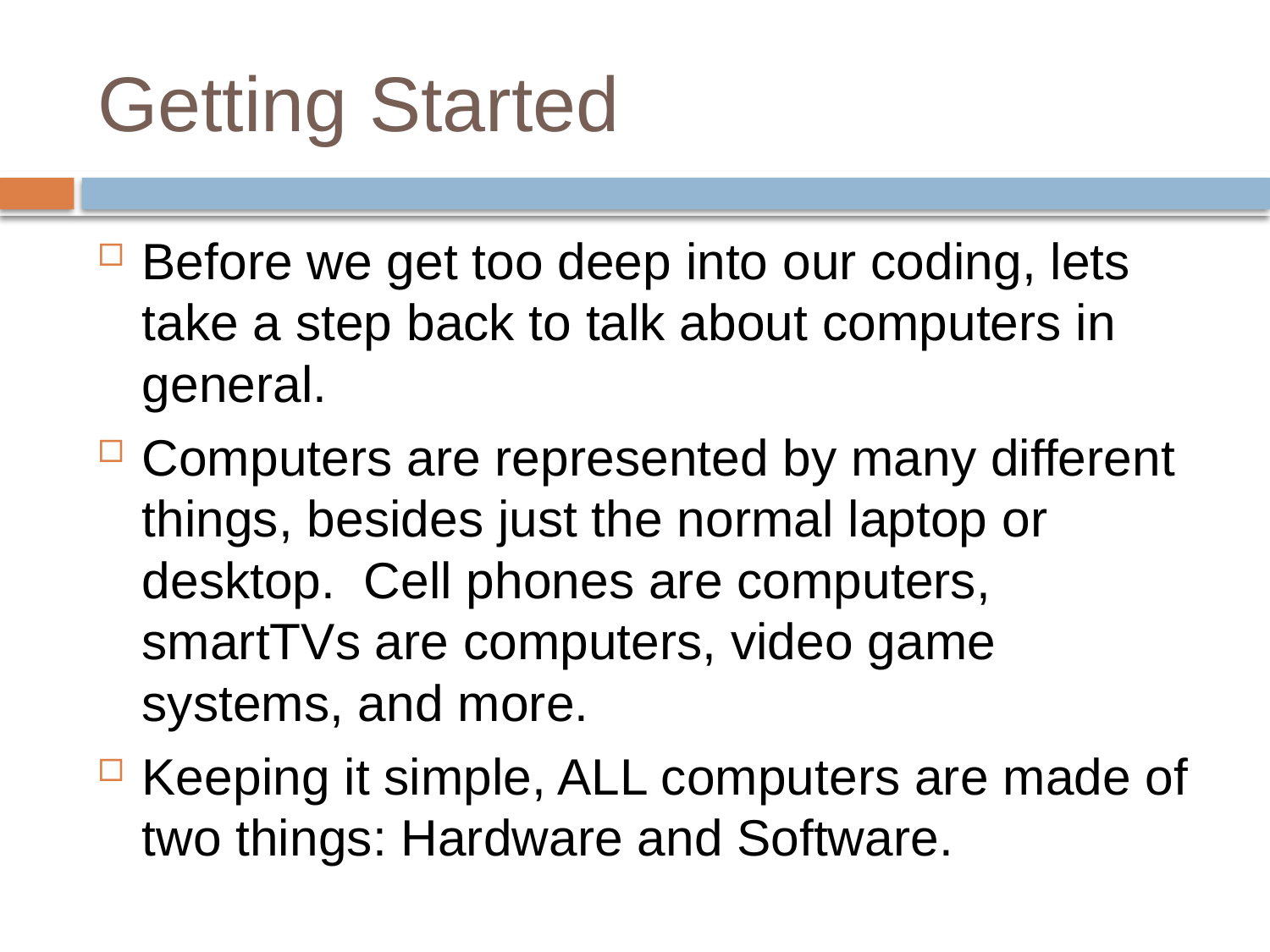

# Getting Started
Before we get too deep into our coding, lets take a step back to talk about computers in general.
Computers are represented by many different things, besides just the normal laptop or desktop.  Cell phones are computers, smartTVs are computers, video game systems, and more.
Keeping it simple, ALL computers are made of two things: Hardware and Software.